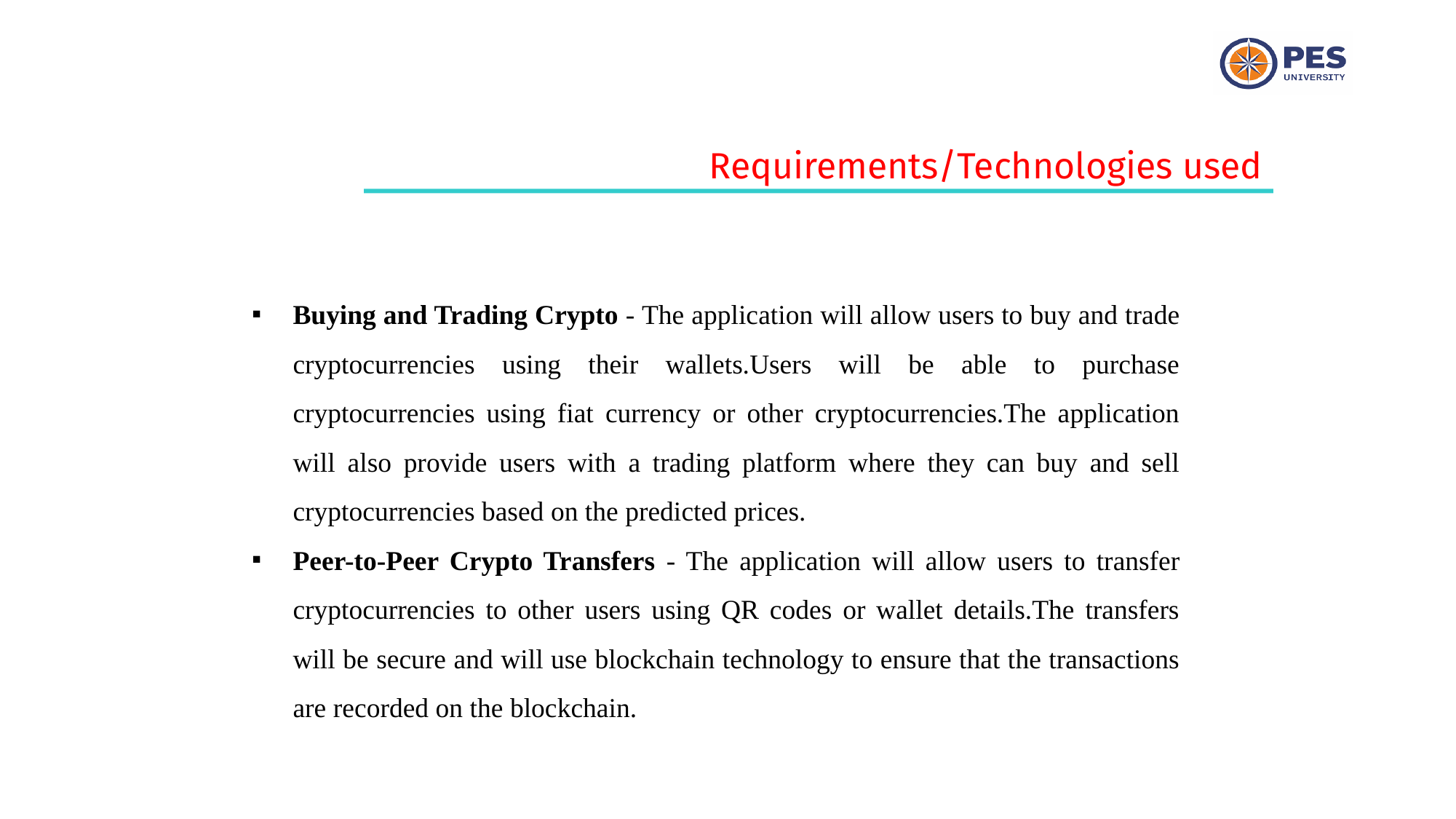

Requirements/Technologies used

Buying and Trading Crypto - The application will allow users to buy and trade cryptocurrencies using their wallets.Users will be able to purchase cryptocurrencies using fiat currency or other cryptocurrencies.The application will also provide users with a trading platform where they can buy and sell cryptocurrencies based on the predicted prices.
Peer-to-Peer Crypto Transfers - The application will allow users to transfer cryptocurrencies to other users using QR codes or wallet details.The transfers will be secure and will use blockchain technology to ensure that the transactions are recorded on the blockchain.